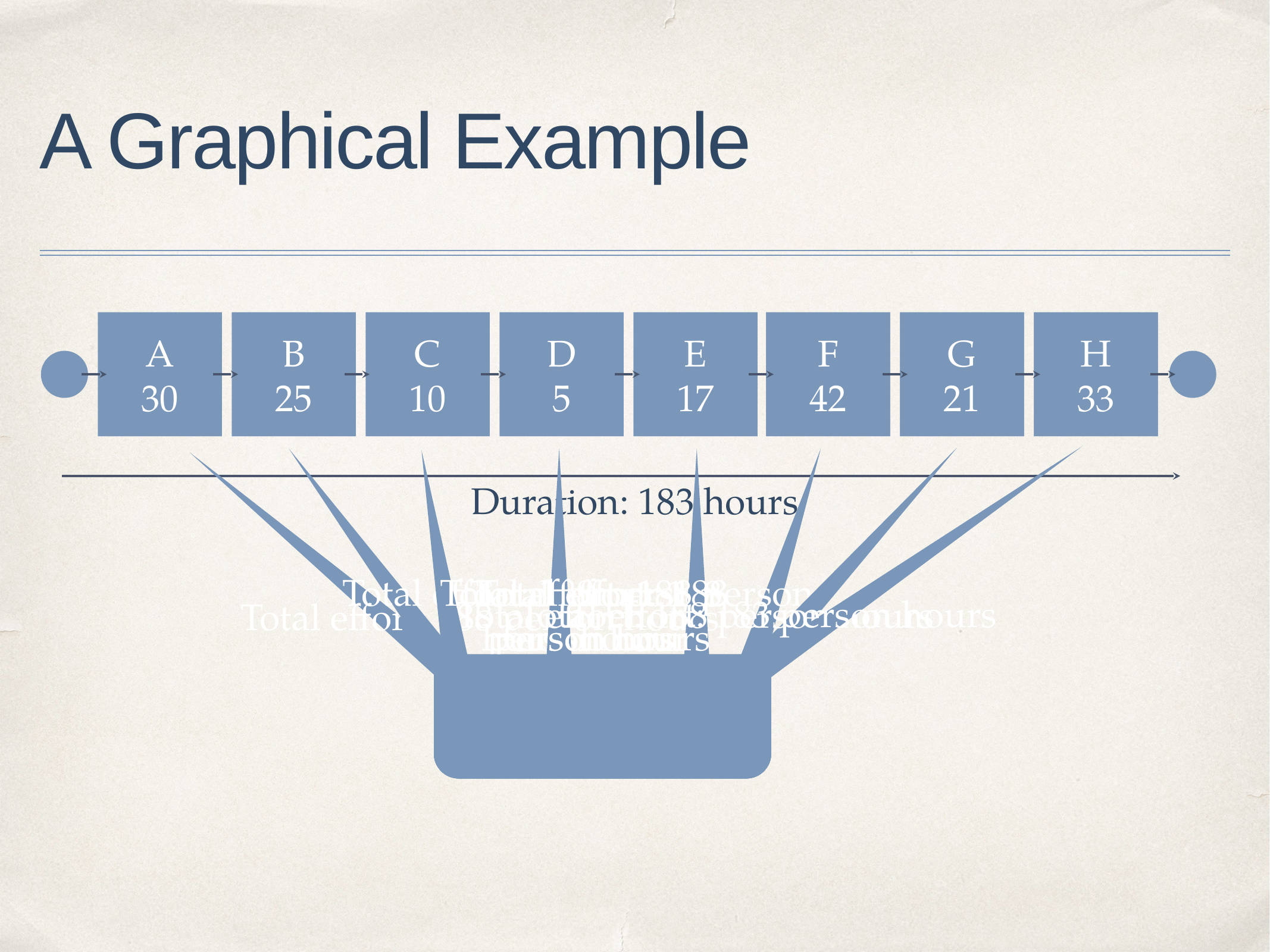

# A Graphical Example
A
30
A
30
B
25
B
25
C
10
C
10
D
5
D
5
E
17
E
17
F
42
F
42
G
21
G
21
H
33
H
33

Total effort: 183 person hours
Total effort: 188 person hours
Total effort: 188 person hours
Total effort: 188 person hours
Total effort: 188 person hours
Total effort: 188 person hours
Total effort: 188 person hours
Total effort: 188 person hours
Duration: 183 hours